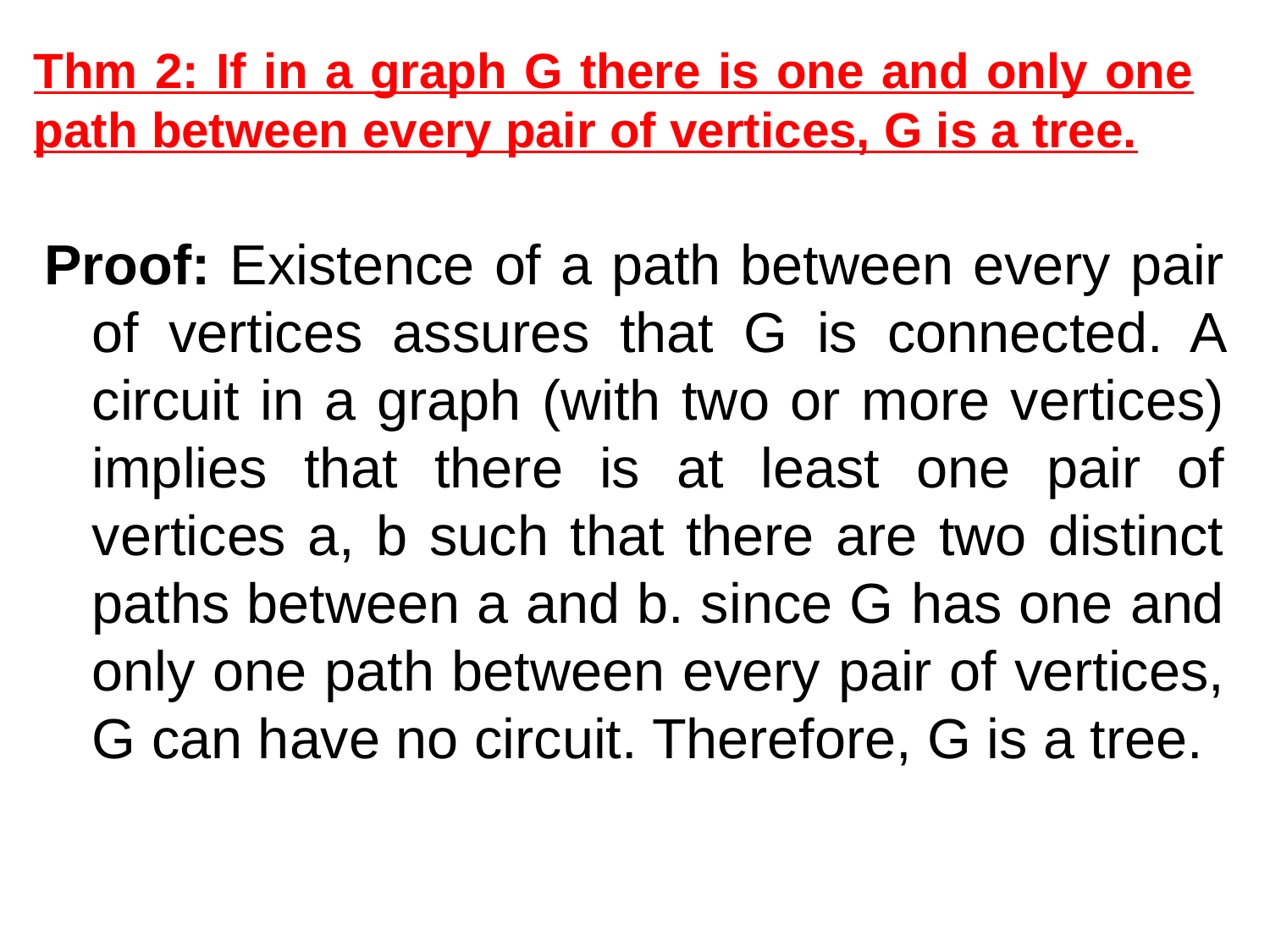

# Thm 2: If in a graph G there is one and only one path between every pair of vertices, G is a tree.
Proof: Existence of a path between every pair of vertices assures that G is connected. A circuit in a graph (with two or more vertices) implies that there is at least one pair of vertices a, b such that there are two distinct paths between a and b. since G has one and only one path between every pair of vertices, G can have no circuit. Therefore, G is a tree.